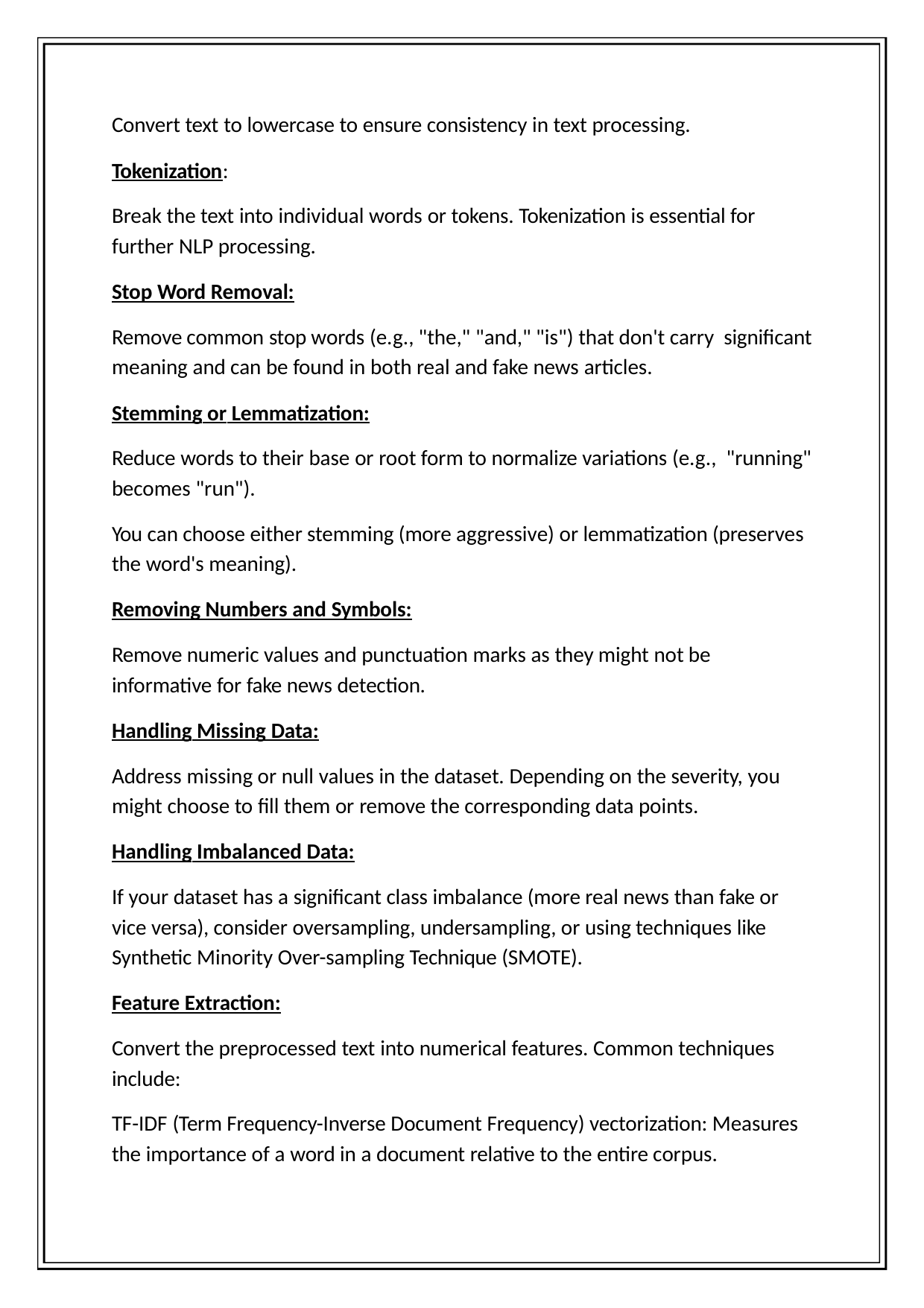

Convert text to lowercase to ensure consistency in text processing.

Tokenization:
Break the text into individual words or tokens. Tokenization is essential for  further NLP processing.

Stop Word Removal:
Remove common stop words (e.g., "the," "and," "is") that don't carry  significant meaning and can be found in both real and fake news articles.

Stemming or Lemmatization:
Reduce words to their base or root form to normalize variations (e.g.,  "running" becomes "run").
You can choose either stemming (more aggressive) or lemmatization (preserves  the word's meaning).

Removing Numbers and Symbols:
Remove numeric values and punctuation marks as they might not be  informative for fake news detection.

Handling Missing Data:
Address missing or null values in the dataset. Depending on the severity, you  might choose to fill them or remove the corresponding data points.

Handling Imbalanced Data:
If your dataset has a significant class imbalance (more real news than fake or  vice versa), consider oversampling, undersampling, or using techniques like  Synthetic Minority Over-sampling Technique (SMOTE).

Feature Extraction:
Convert the preprocessed text into numerical features. Common techniques  include:
TF-IDF (Term Frequency-Inverse Document Frequency) vectorization: Measures  the importance of a word in a document relative to the entire corpus.